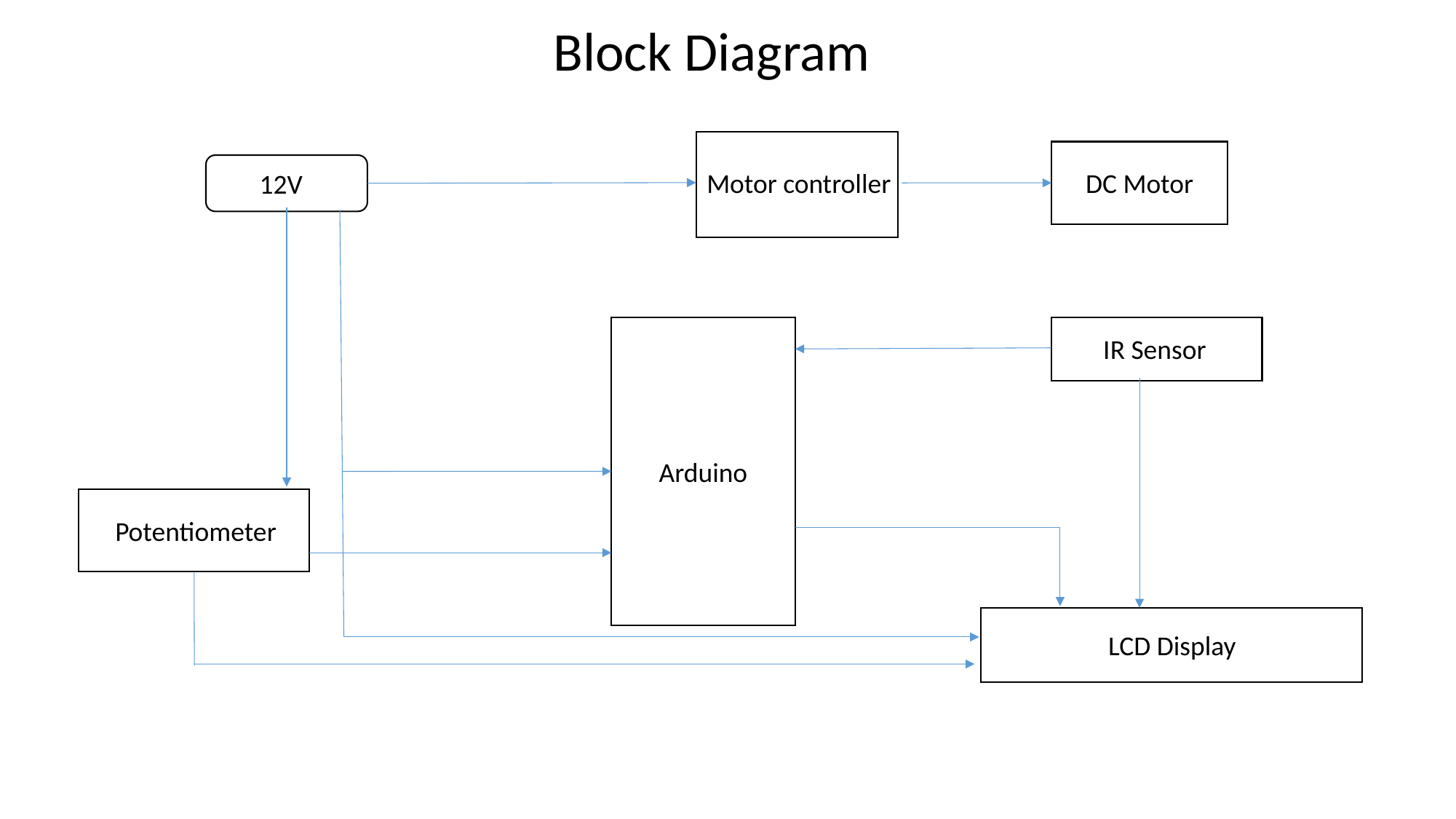

Block Diagram

DC Motor
Motor controller
12V

IR Sensor
Arduino

Potentiometer

LCD Display